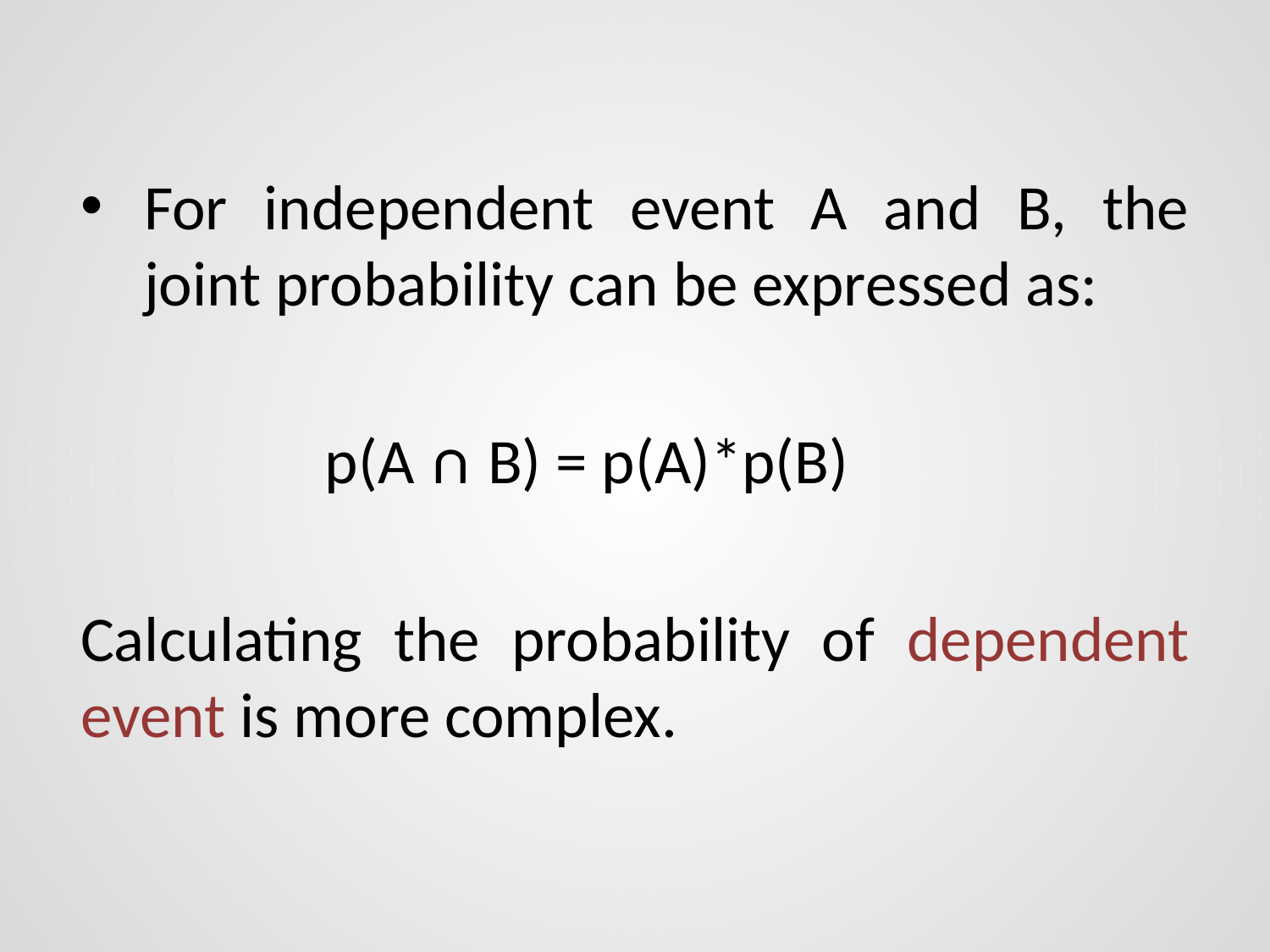

#
For independent event A and B, the joint probability can be expressed as:

                 p(A ∩ B) = p(A)*p(B)

Calculating the probability of dependent event is more complex.